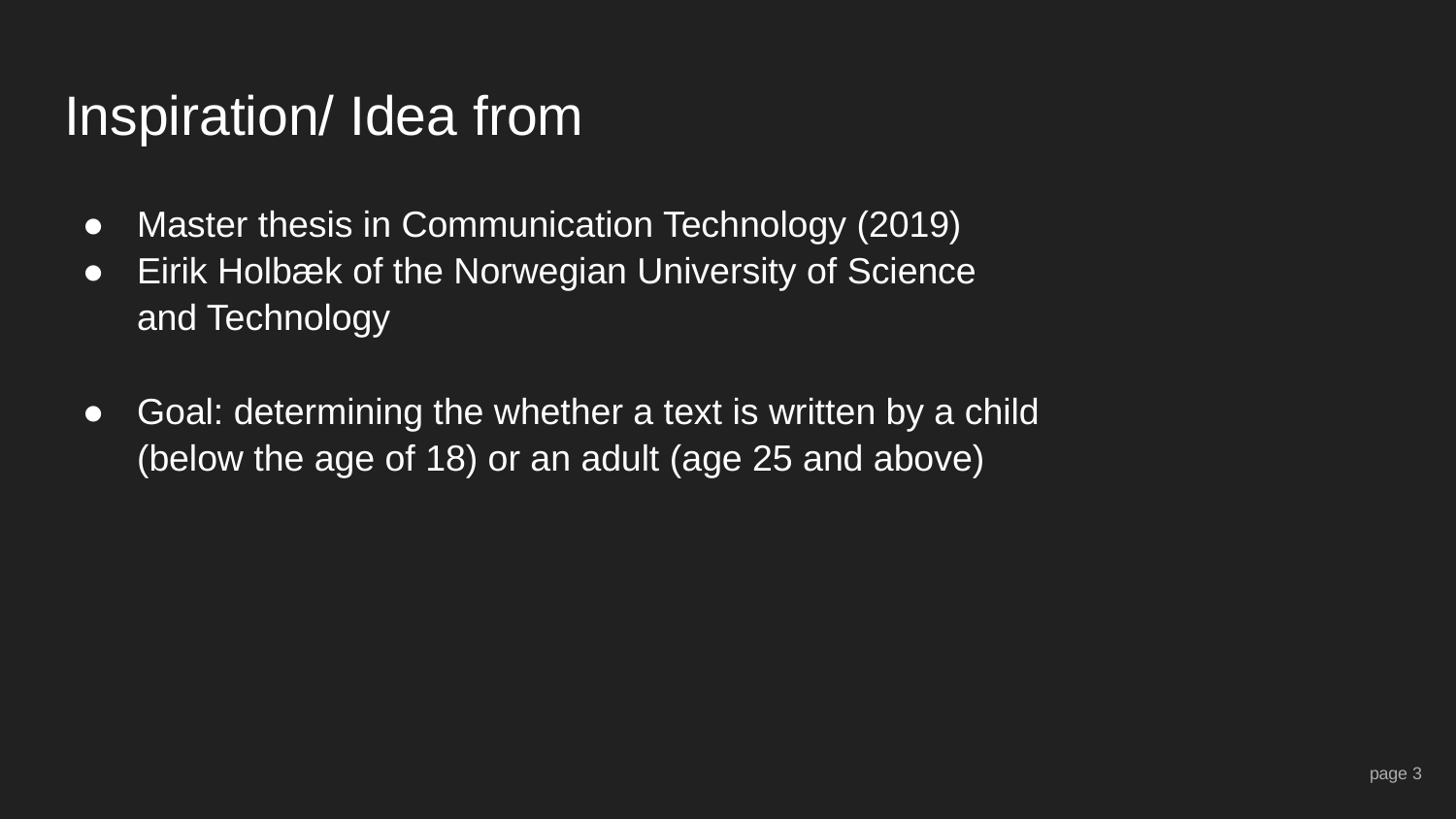

# Inspiration/ Idea from
Master thesis in Communication Technology (2019)
Eirik Holbæk of the Norwegian University of Science and Technology

Goal: determining the whether a text is written by a child (below the age of 18) or an adult (age 25 and above)
page 3